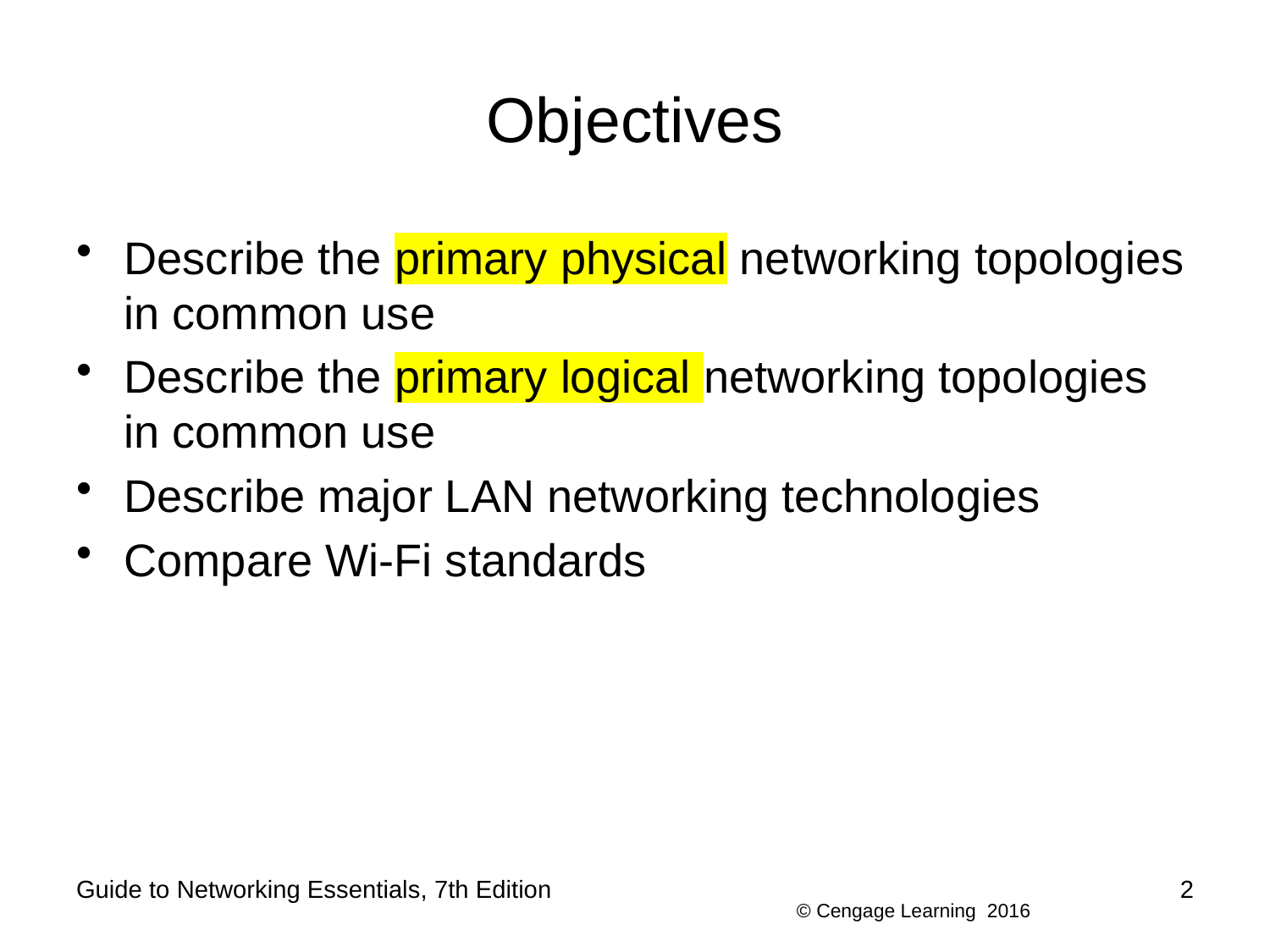

# Objectives
Describe the primary physical networking topologies in common use
Describe the primary logical networking topologies in common use
Describe major LAN networking technologies
Compare Wi-Fi standards
Guide to Networking Essentials, 7th Edition
2